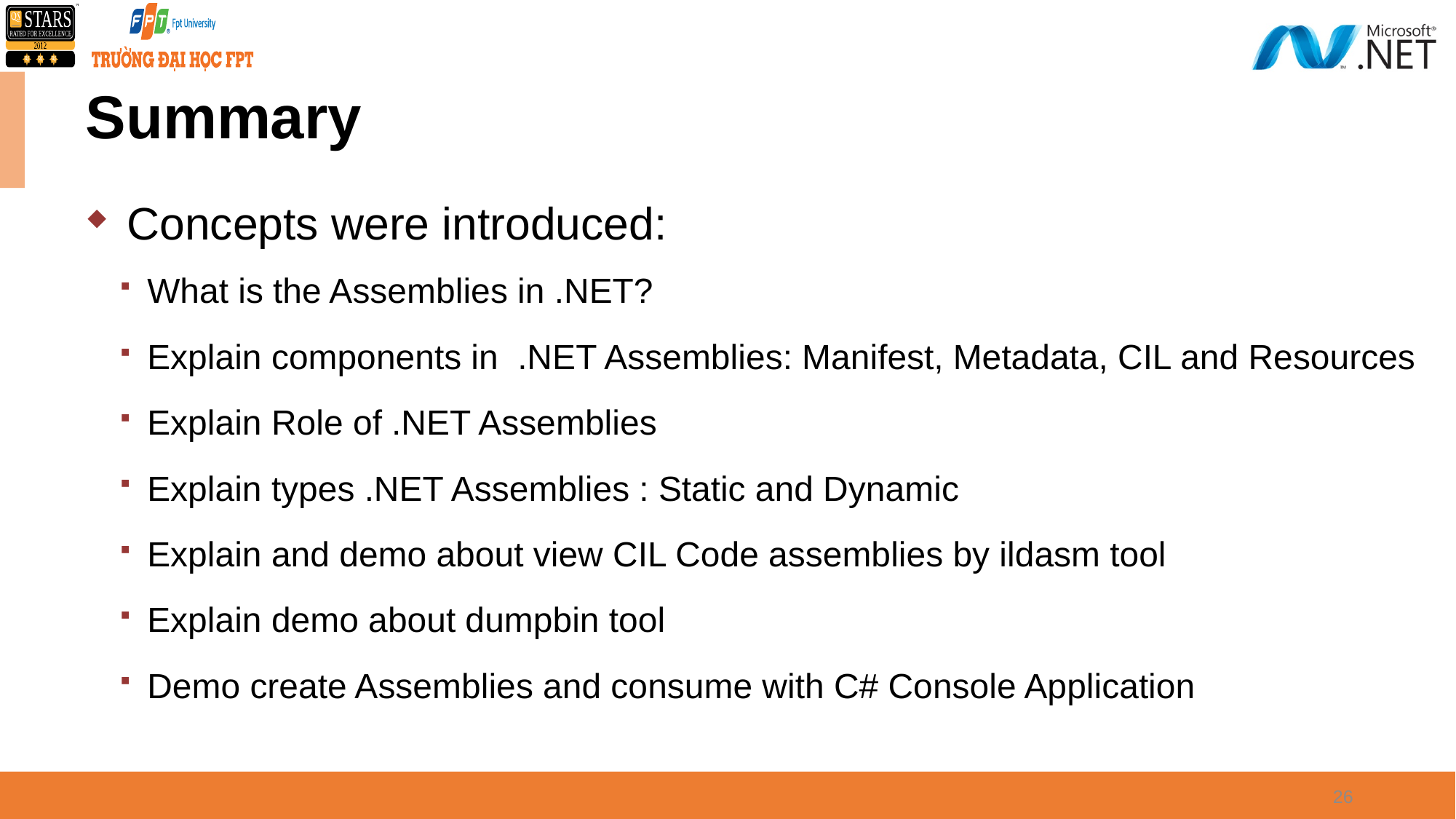

# Summary
Concepts were introduced:
What is the Assemblies in .NET?
Explain components in  .NET Assemblies: Manifest, Metadata, CIL and Resources
Explain Role of .NET Assemblies
Explain types .NET Assemblies : Static and Dynamic
Explain and demo about view CIL Code assemblies by ildasm tool
Explain demo about dumpbin tool
Demo create Assemblies and consume with C# Console Application

26